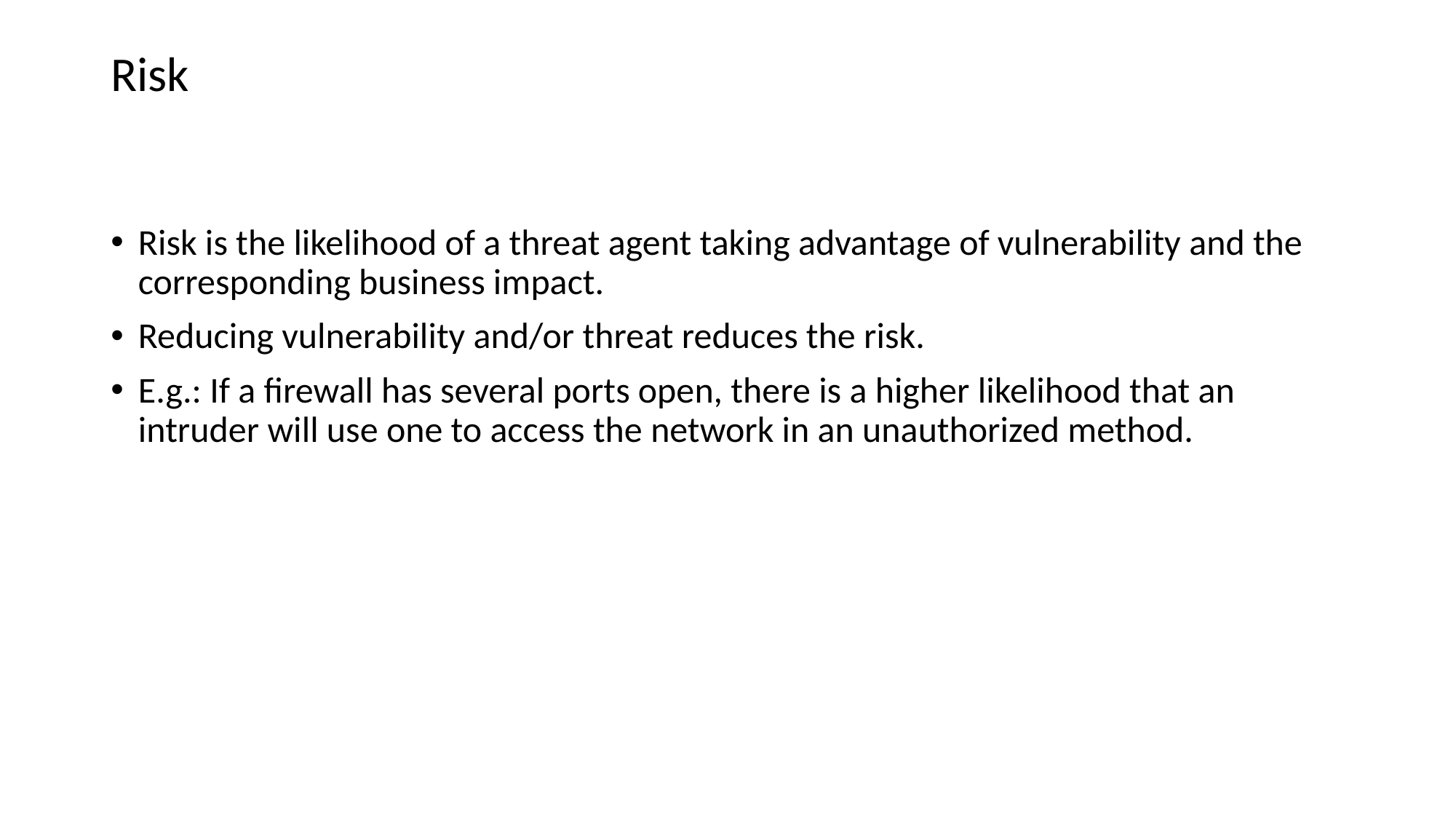

# Risk
Risk is the likelihood of a threat agent taking advantage of vulnerability and the corresponding business impact.
Reducing vulnerability and/or threat reduces the risk.
E.g.: If a firewall has several ports open, there is a higher likelihood that an intruder will use one to access the network in an unauthorized method.